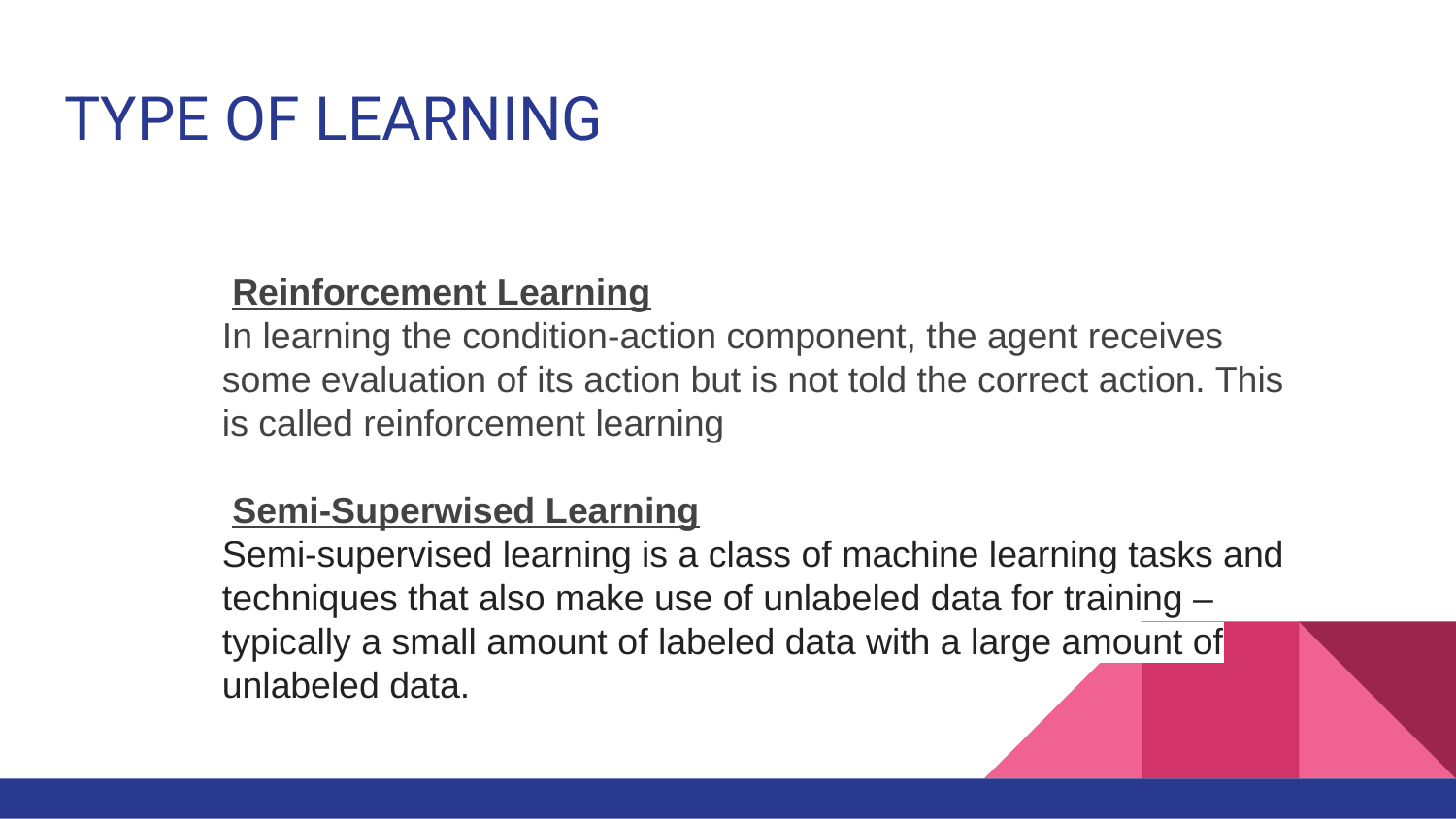

# TYPE OF LEARNING

 Reinforcement Learning
In learning the condition-action component, the agent receives some evaluation of its action but is not told the correct action. This is called reinforcement learning

 Semi-Superwised Learning
Semi-supervised learning is a class of machine learning tasks and techniques that also make use of unlabeled data for training – typically a small amount of labeled data with a large amount of unlabeled data.